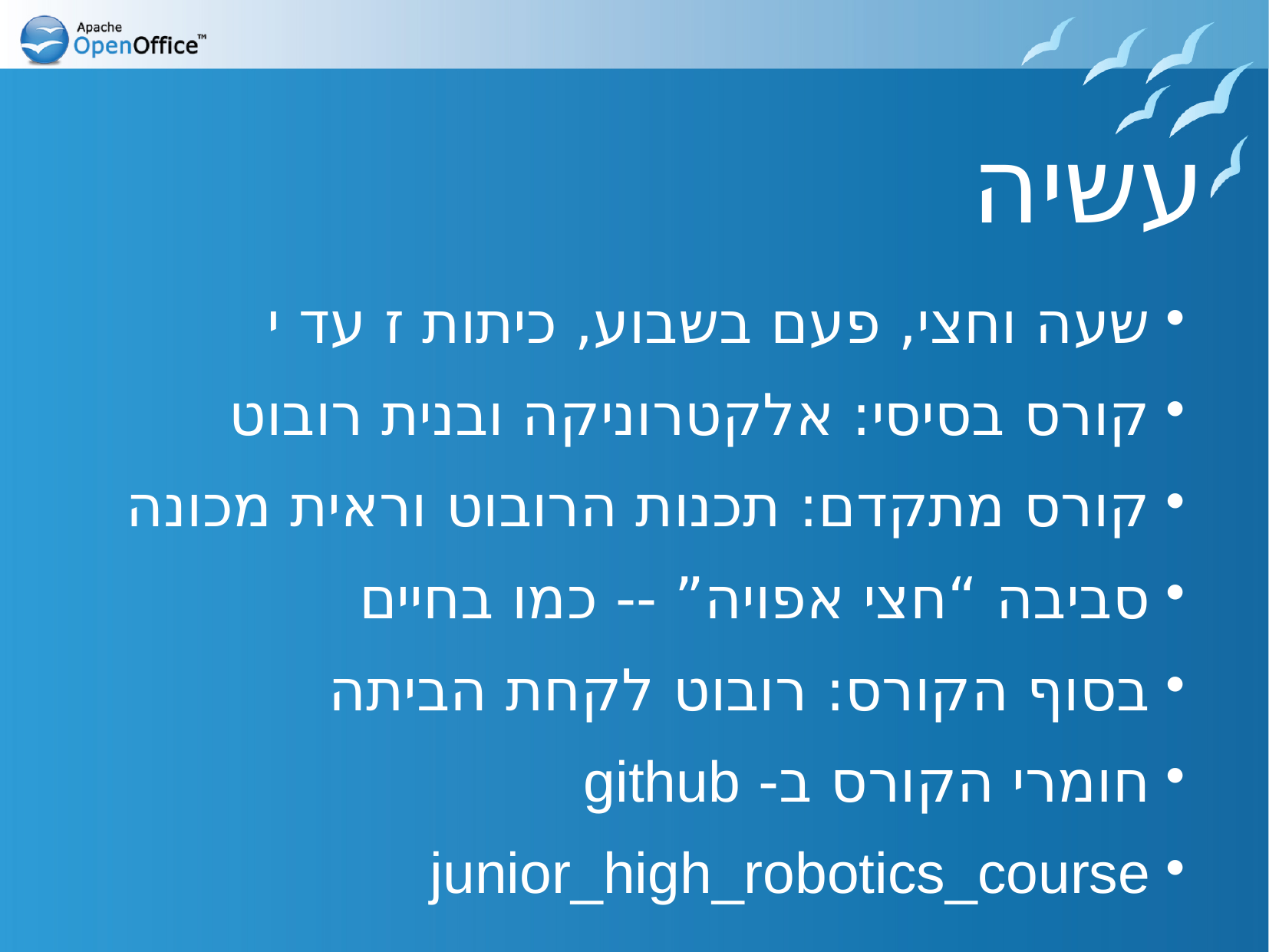

עשיה
שעה וחצי, פעם בשבוע, כיתות ז עד י
קורס בסיסי: אלקטרוניקה ובנית רובוט
קורס מתקדם: תכנות הרובוט וראית מכונה
סביבה “חצי אפויה” -- כמו בחיים
בסוף הקורס: רובוט לקחת הביתה
חומרי הקורס ב- github
junior_high_robotics_course